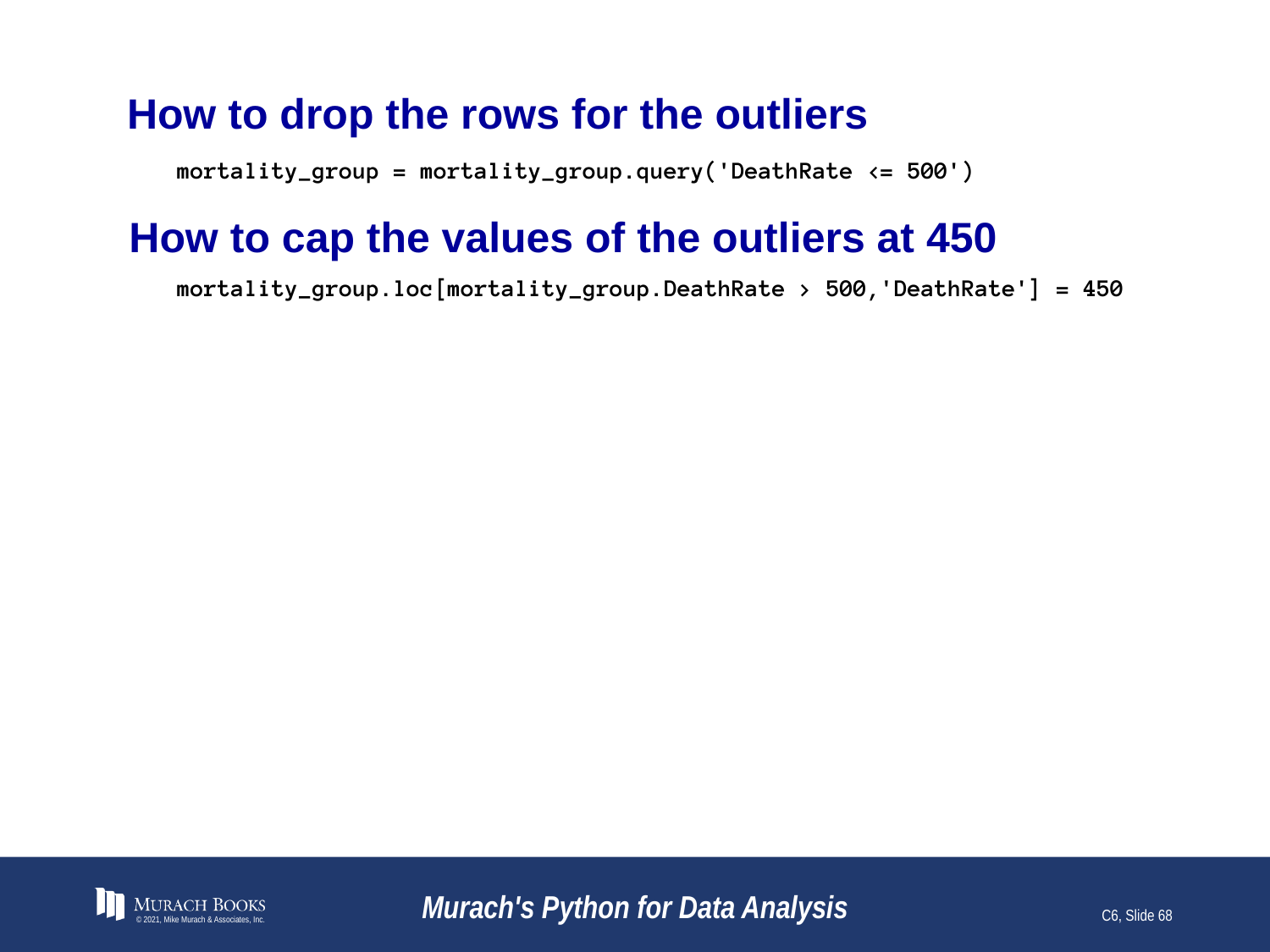

# How to drop the rows for the outliers
mortality_group = mortality_group.query('DeathRate <= 500')
How to cap the values of the outliers at 450
mortality_group.loc[mortality_group.DeathRate > 500,'DeathRate'] = 450

© 2021, Mike Murach & Associates, Inc.
Murach's Python for Data Analysis

C6, Slide 68